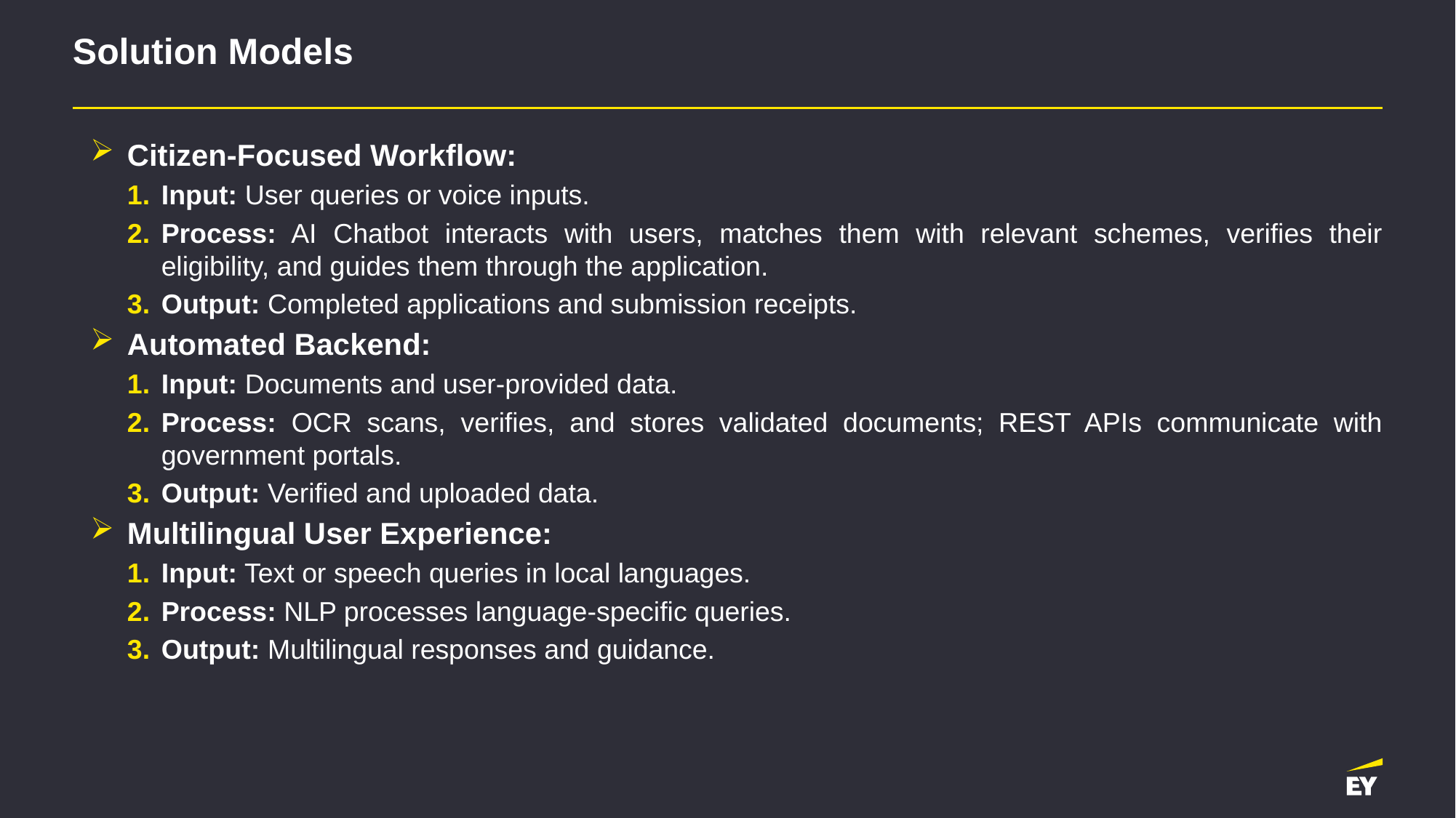

# Solution Models
Citizen-Focused Workflow:
Input: User queries or voice inputs.
Process: AI Chatbot interacts with users, matches them with relevant schemes, verifies their eligibility, and guides them through the application.
Output: Completed applications and submission receipts.
Automated Backend:
Input: Documents and user-provided data.
Process: OCR scans, verifies, and stores validated documents; REST APIs communicate with government portals.
Output: Verified and uploaded data.
Multilingual User Experience:
Input: Text or speech queries in local languages.
Process: NLP processes language-specific queries.
Output: Multilingual responses and guidance.